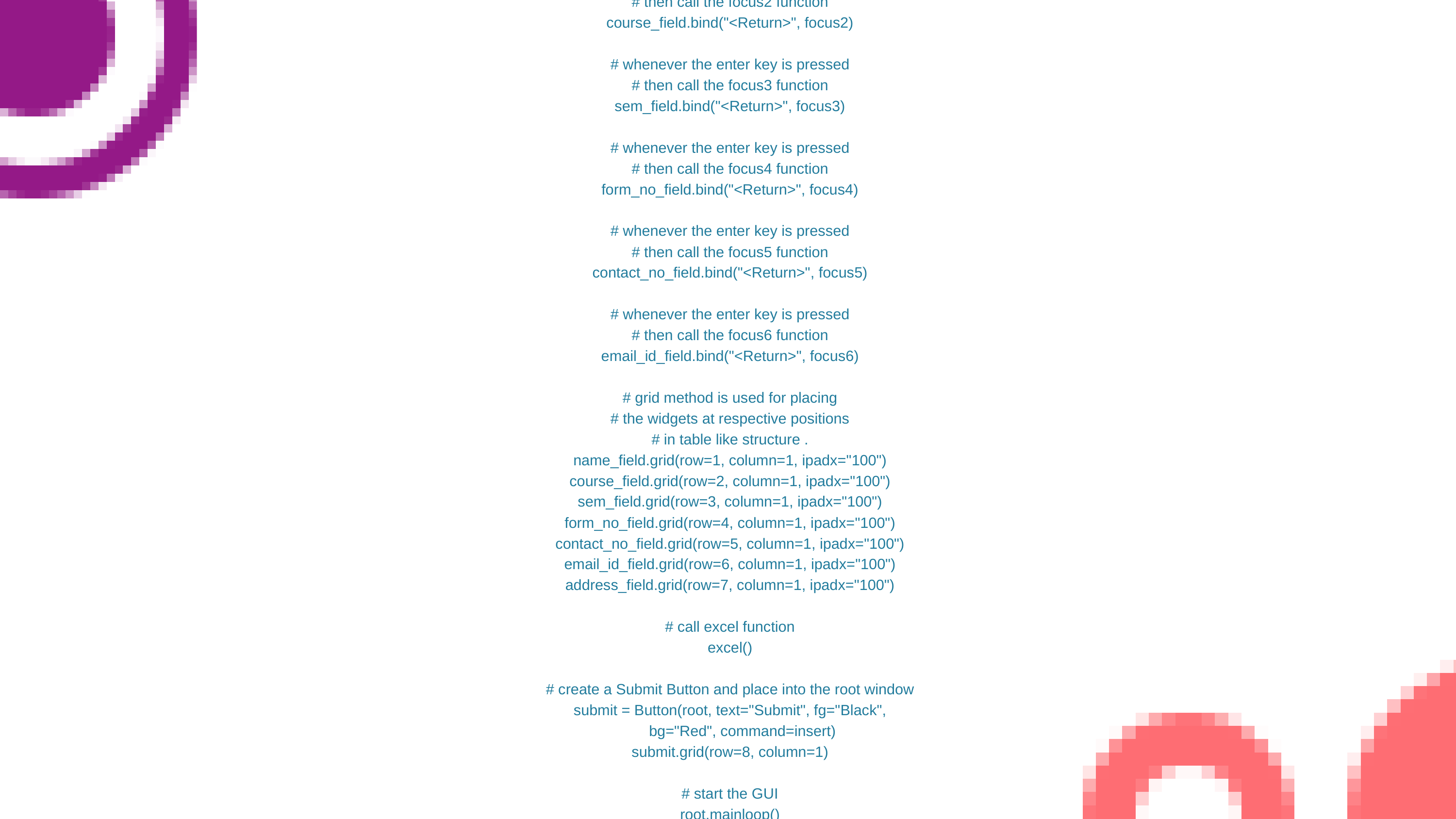

Add a little bit of bod# import openpyxl and tkinter modules
from openpyxl import *
from tkinter import *

# globally declare wb and sheet variable

# opening the existing excel file
wb = load_workbook('C:\\Users\\Admin\\Desktop\\excel.xlsx')

# create the sheet object
sheet = wb.active

def excel():
	y text # resize the width of columns in
 # excel spreadsheet
 sheet.column_dimensions['A'].width = 30
 sheet.column_dimensions['B'].width = 10
 sheet.column_dimensions['C'].width = 10
 sheet.column_dimensions['D'].width = 20
 sheet.column_dimensions['E'].width = 20
 sheet.column_dimensions['F'].width = 40
 sheet.column_dimensions['G'].width = 50

 # write given data to an excel spreadsheet
 # at particular location
 sheet.cell(row=1, column=1).value = "Name"
 sheet.cell(row=1, column=2).value = "Course"
 sheet.cell(row=1, column=3).value = "Semester"
 sheet.cell(row=1, column=4).value = "Form Number"
 sheet.cell(row=1, column=5).value = "Contact Number"
 sheet.cell(row=1, column=6).value = "Email id"
 sheet.cell(row=1, column=7).value = "Address"

# Function to set focus (cursor)
def focus1(event):
 # set focus on the course_field box
 course_field.focus_set()

# Function to set focus
def focus2(event):
 # set focus on the sem_field box
 sem_field.focus_set()

# Function to set focus
def focus3(event):
 # set focus on the form_no_field box
 form_no_field.focus_set()

# Function to set focus
def focus4(event):
 # set focus on the contact_no_field box
 contact_no_field.focus_set()

# Function to set focus
def focus5(event):
 # set focus on the email_id_field box
 email_id_field.focus_set()

# Function to set focus
def focus6(event):
 # set focus on the address_field box
 address_field.focus_set()

# Function for clearing the
# contents of text entry boxes
def clear():

 # clear the content of text entry box
 name_field.delete(0, END)
 course_field.delete(0, END)
 sem_field.delete(0, END)
 form_no_field.delete(0, END)
 contact_no_field.delete(0, END)
 email_id_field.delete(0, END)
 address_field.delete(0, END)

# Function to take data from GUI
# window and write to an excel file
def insert():

 # if user not fill any entry
 # then print "empty input"
 if (name_field.get() == "" and
  course_field.get() == "" and
  sem_field.get() == "" and
  form_no_field.get() == "" and
  contact_no_field.get() == "" and
  email_id_field.get() == "" and
  address_field.get() == ""):

  print("empty input")

 else:

  # assigning the max row and max column
  # value upto which data is written
  # in an excel sheet to the variable
  current_row = sheet.max_row
  current_column = sheet.max_column

  # get method returns current text
  # as string which we write into
  # excel spreadsheet at particular location
  sheet.cell(row=current_row + 1, column=1).value = name_field.get()
  sheet.cell(row=current_row + 1, column=2).value = course_field.get()
  sheet.cell(row=current_row + 1, column=3).value = sem_field.get()
  sheet.cell(row=current_row + 1, column=4).value = form_no_field.get()
  sheet.cell(row=current_row + 1, column=5).value = contact_no_field.get()
  sheet.cell(row=current_row + 1, column=6).value = email_id_field.get()
  sheet.cell(row=current_row + 1, column=7).value = address_field.get()

  # save the file
  wb.save('C:\\Users\\Admin\\Desktop\\excel.xlsx')

  # set focus on the name_field box
  name_field.focus_set()

  # call the clear() function
  clear()

# Driver code
if __name__ == "__main__":

 # create a GUI window
 root = Tk()

 # set the background colour of GUI window
 root.configure(background='light green')

 # set the title of GUI window
 root.title("registration form")

 # set the configuration of GUI window
 root.geometry("500x300")

 excel()

 # create a Form label
 heading = Label(root, text="Form", bg="light green")

 # create a Name label
 name = Label(root, text="Name", bg="light green")

 # create a Course label
 course = Label(root, text="Course", bg="light green")

 # create a Semester label
 sem = Label(root, text="Semester", bg="light green")

 # create a Form No. label
 form_no = Label(root, text="Form No.", bg="light green")

 # create a Contact No. label
 contact_no = Label(root, text="Contact No.", bg="light green")

 # create a Email id label
 email_id = Label(root, text="Email id", bg="light green")

 # create a address label
 address = Label(root, text="Address", bg="light green")

 # grid method is used for placing
 # the widgets at respective positions
 # in table like structure .
 heading.grid(row=0, column=1)
 name.grid(row=1, column=0)
 course.grid(row=2, column=0)
 sem.grid(row=3, column=0)
 form_no.grid(row=4, column=0)
 contact_no.grid(row=5, column=0)
 email_id.grid(row=6, column=0)
 address.grid(row=7, column=0)

 # create a text entry box
 # for typing the information
 name_field = Entry(root)
 course_field = Entry(root)
 sem_field = Entry(root)
 form_no_field = Entry(root)
 contact_no_field = Entry(root)
 email_id_field = Entry(root)
 address_field = Entry(root)

 # bind method of widget is used for
 # the binding the function with the events

 # whenever the enter key is pressed
 # then call the focus1 function
 name_field.bind("<Return>", focus1)

 # whenever the enter key is pressed
 # then call the focus2 function
 course_field.bind("<Return>", focus2)

 # whenever the enter key is pressed
 # then call the focus3 function
 sem_field.bind("<Return>", focus3)

 # whenever the enter key is pressed
 # then call the focus4 function
 form_no_field.bind("<Return>", focus4)

 # whenever the enter key is pressed
 # then call the focus5 function
 contact_no_field.bind("<Return>", focus5)

 # whenever the enter key is pressed
 # then call the focus6 function
 email_id_field.bind("<Return>", focus6)

 # grid method is used for placing
 # the widgets at respective positions
 # in table like structure .
 name_field.grid(row=1, column=1, ipadx="100")
 course_field.grid(row=2, column=1, ipadx="100")
 sem_field.grid(row=3, column=1, ipadx="100")
 form_no_field.grid(row=4, column=1, ipadx="100")
 contact_no_field.grid(row=5, column=1, ipadx="100")
 email_id_field.grid(row=6, column=1, ipadx="100")
 address_field.grid(row=7, column=1, ipadx="100")

 # call excel function
 excel()

 # create a Submit Button and place into the root window
 submit = Button(root, text="Submit", fg="Black",
       bg="Red", command=insert)
 submit.grid(row=8, column=1)

 # start the GUI
 root.mainloop()